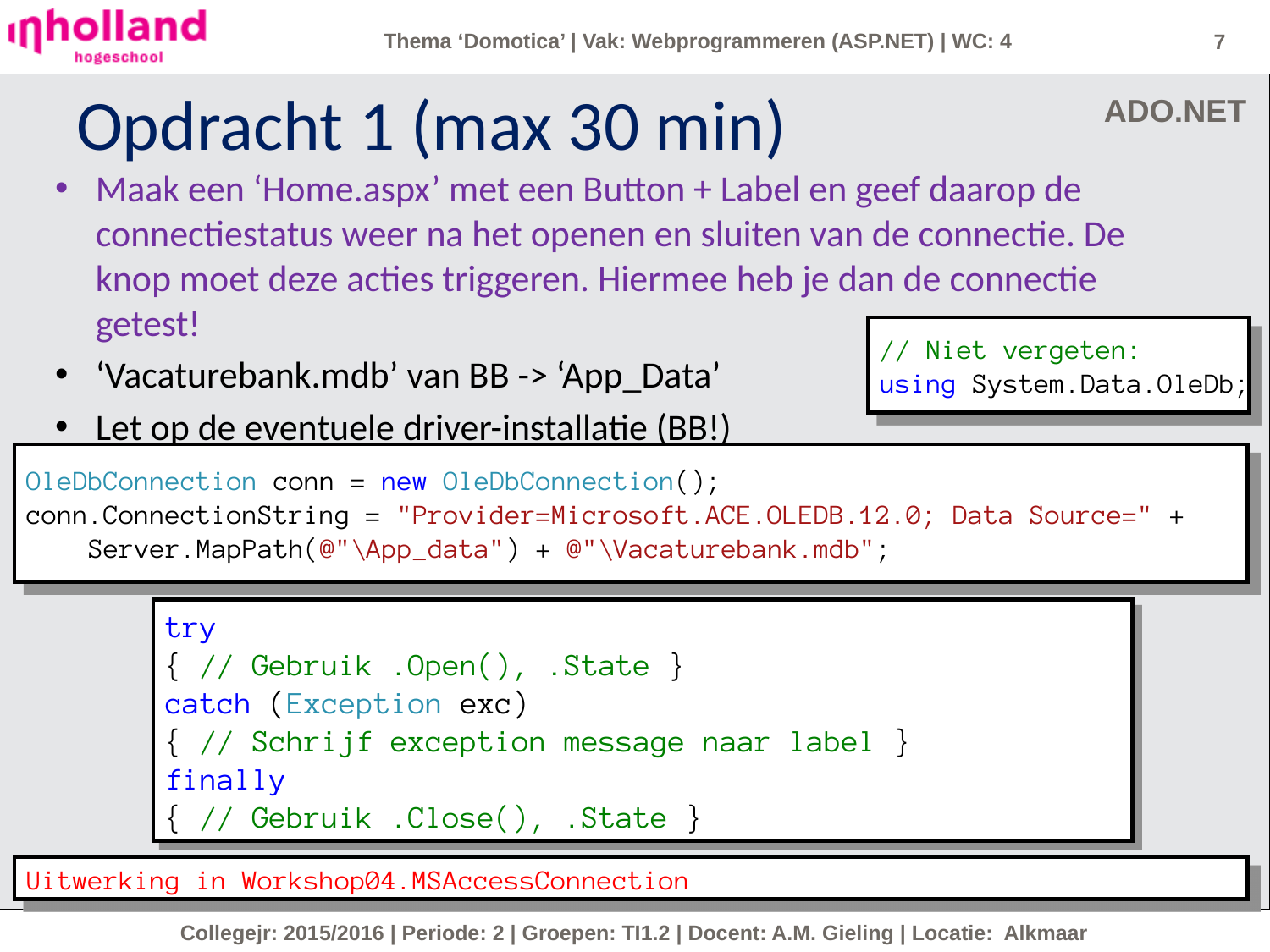

7
# Opdracht 1 (max 30 min)
ADO.NET

Maak een ‘Home.aspx’ met een Button + Label en geef daarop de connectiestatus weer na het openen en sluiten van de connectie. De knop moet deze acties triggeren. Hiermee heb je dan de connectie getest!
‘Vacaturebank.mdb’ van BB -> ‘App_Data’
Let op de eventuele driver-installatie (BB!)
// Niet vergeten:
using System.Data.OleDb;
OleDbConnection conn = new OleDbConnection();
conn.ConnectionString = "Provider=Microsoft.ACE.OLEDB.12.0; Data Source=" +
    Server.MapPath(@"\App_data") + @"\Vacaturebank.mdb";
try
{ // Gebruik .Open(), .State }
catch (Exception exc)
{ // Schrijf exception message naar label }
finally
{ // Gebruik .Close(), .State }
Uitwerking in Workshop04.MSAccessConnection